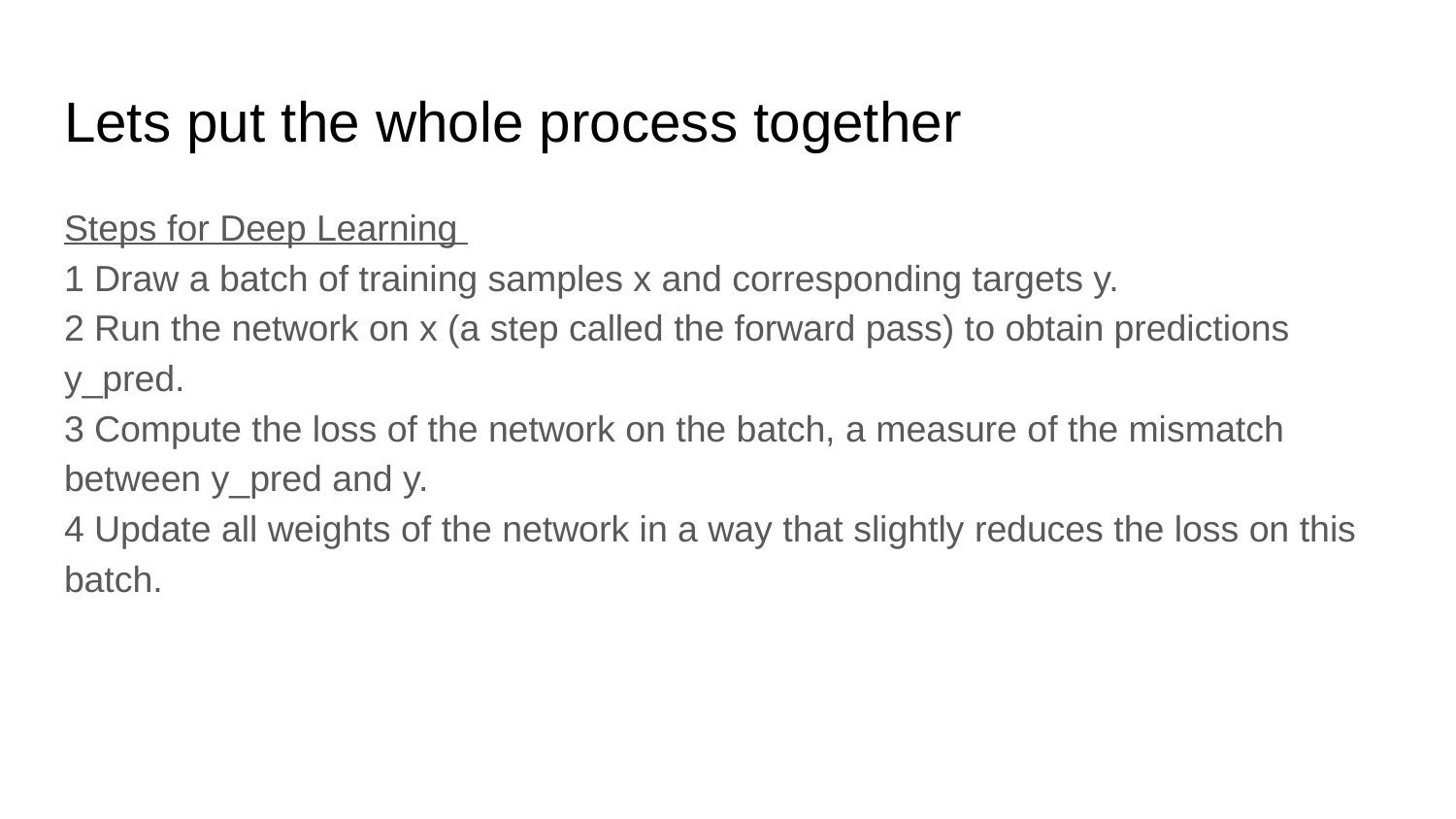

# Lets put the whole process together
Steps for Deep Learning
1 Draw a batch of training samples x and corresponding targets y.
2 Run the network on x (a step called the forward pass) to obtain predictions y_pred.
3 Compute the loss of the network on the batch, a measure of the mismatch
between y_pred and y.
4 Update all weights of the network in a way that slightly reduces the loss on this
batch.